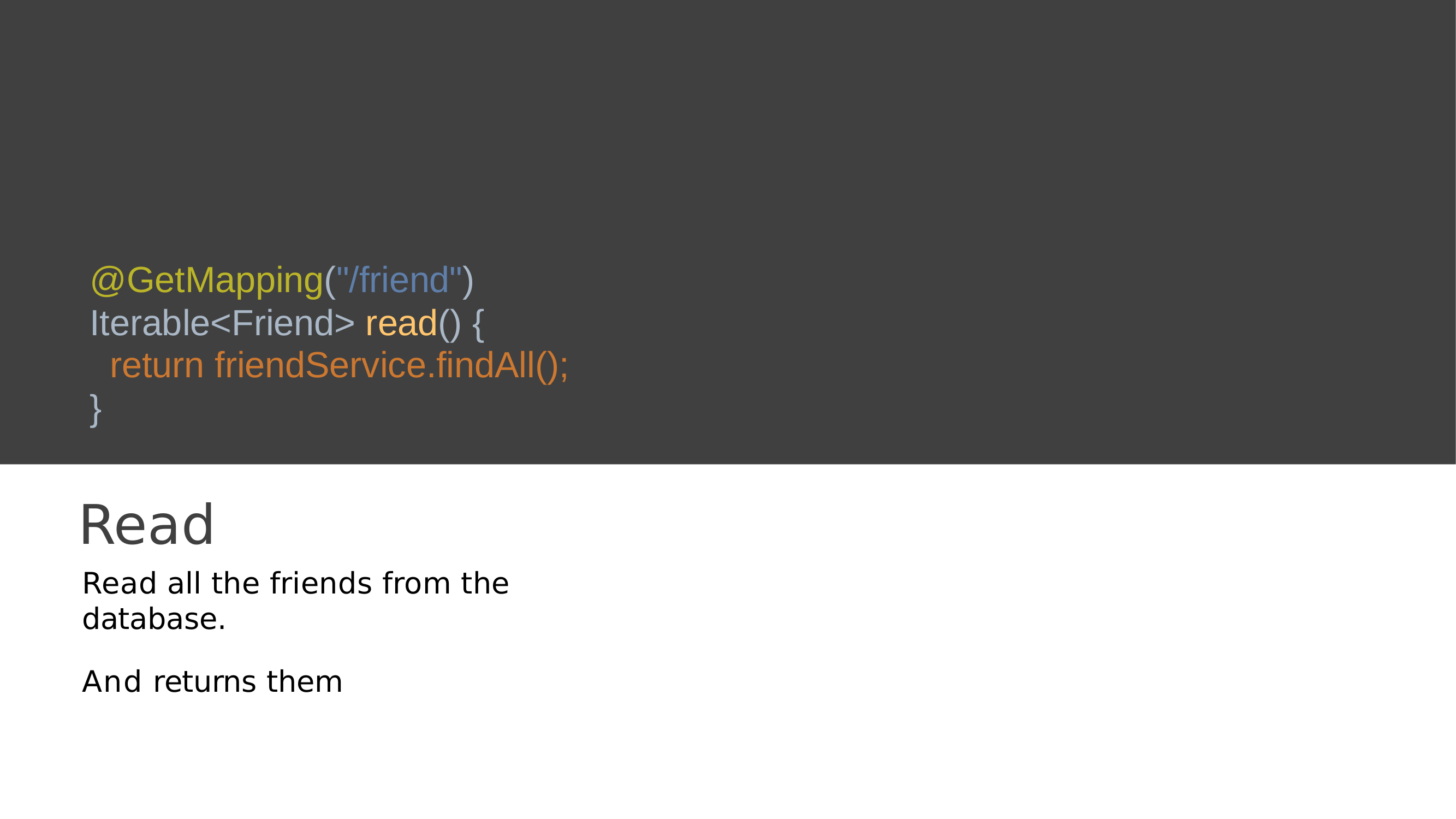

# @GetMapping("/friend")  Iterable<Friend> read() {
return friendService.findAll();
}

Read
Read all the friends from the database.
And returns them
17